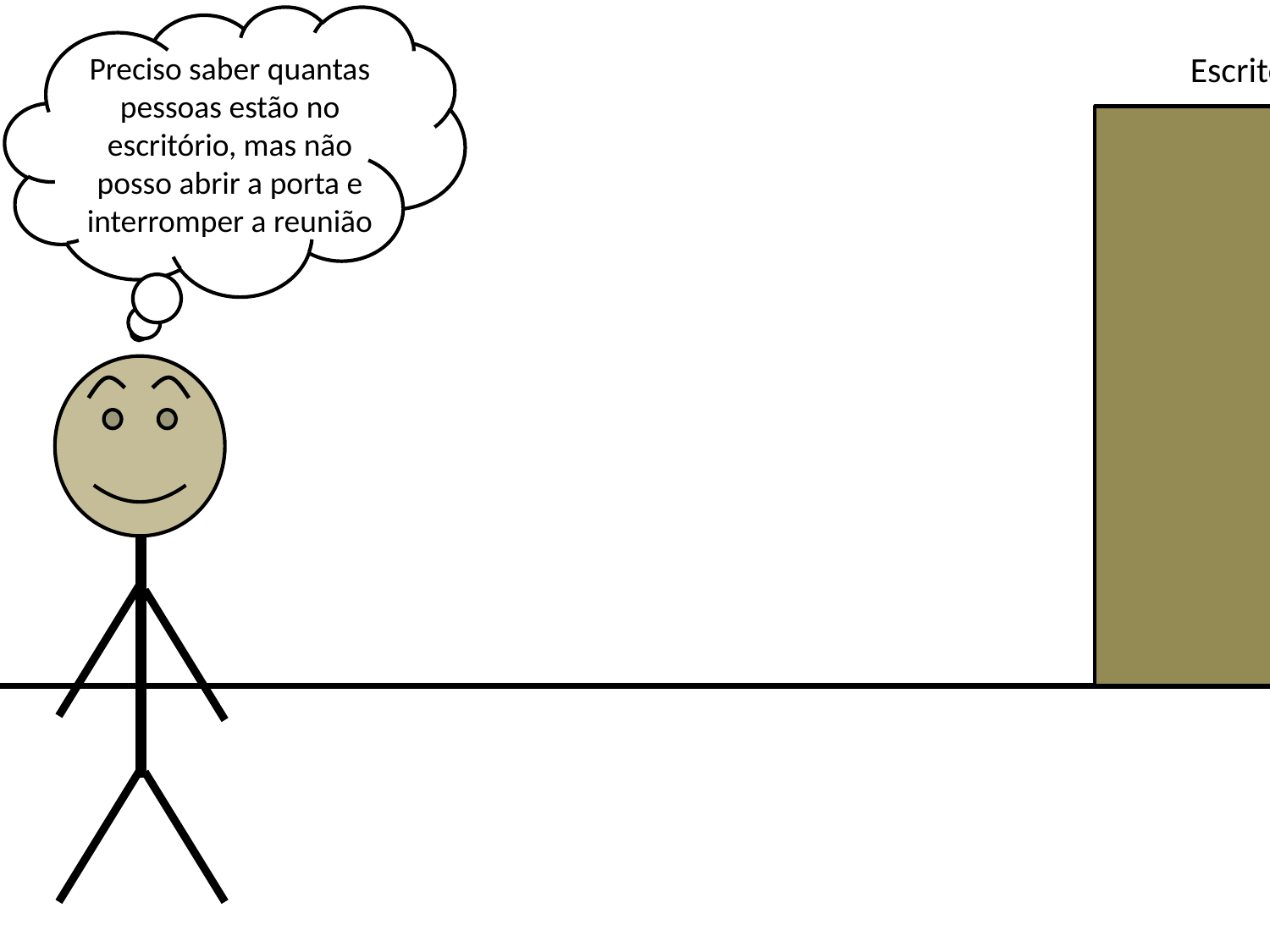

Escritório
Preciso saber quantas pessoas estão no escritório, mas não posso abrir a porta e interromper a reunião